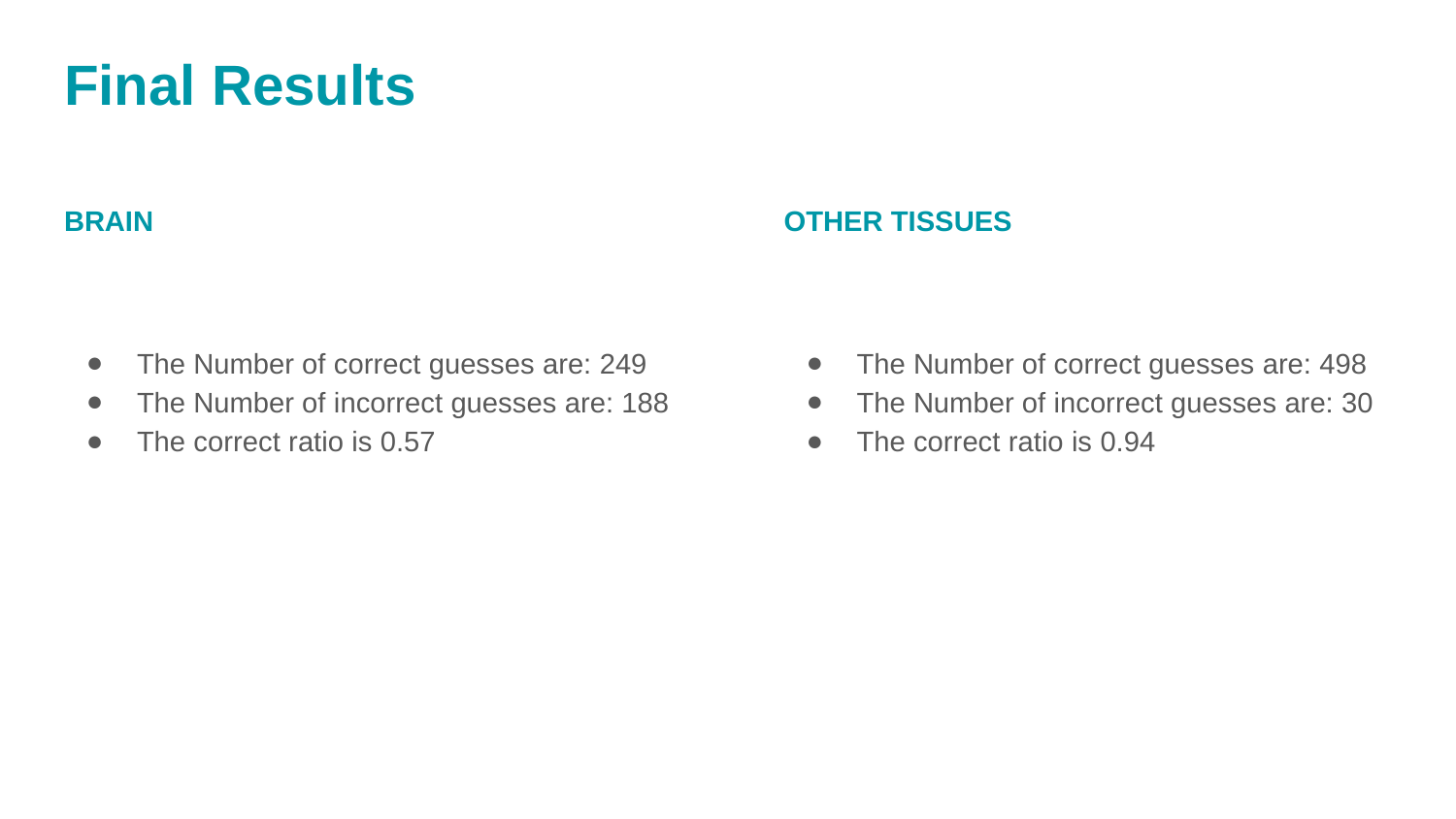

# Final Results
BRAIN

The Number of correct guesses are: 249
The Number of incorrect guesses are: 188
The correct ratio is 0.57

OTHER TISSUES

The Number of correct guesses are: 498
The Number of incorrect guesses are: 30
The correct ratio is 0.94